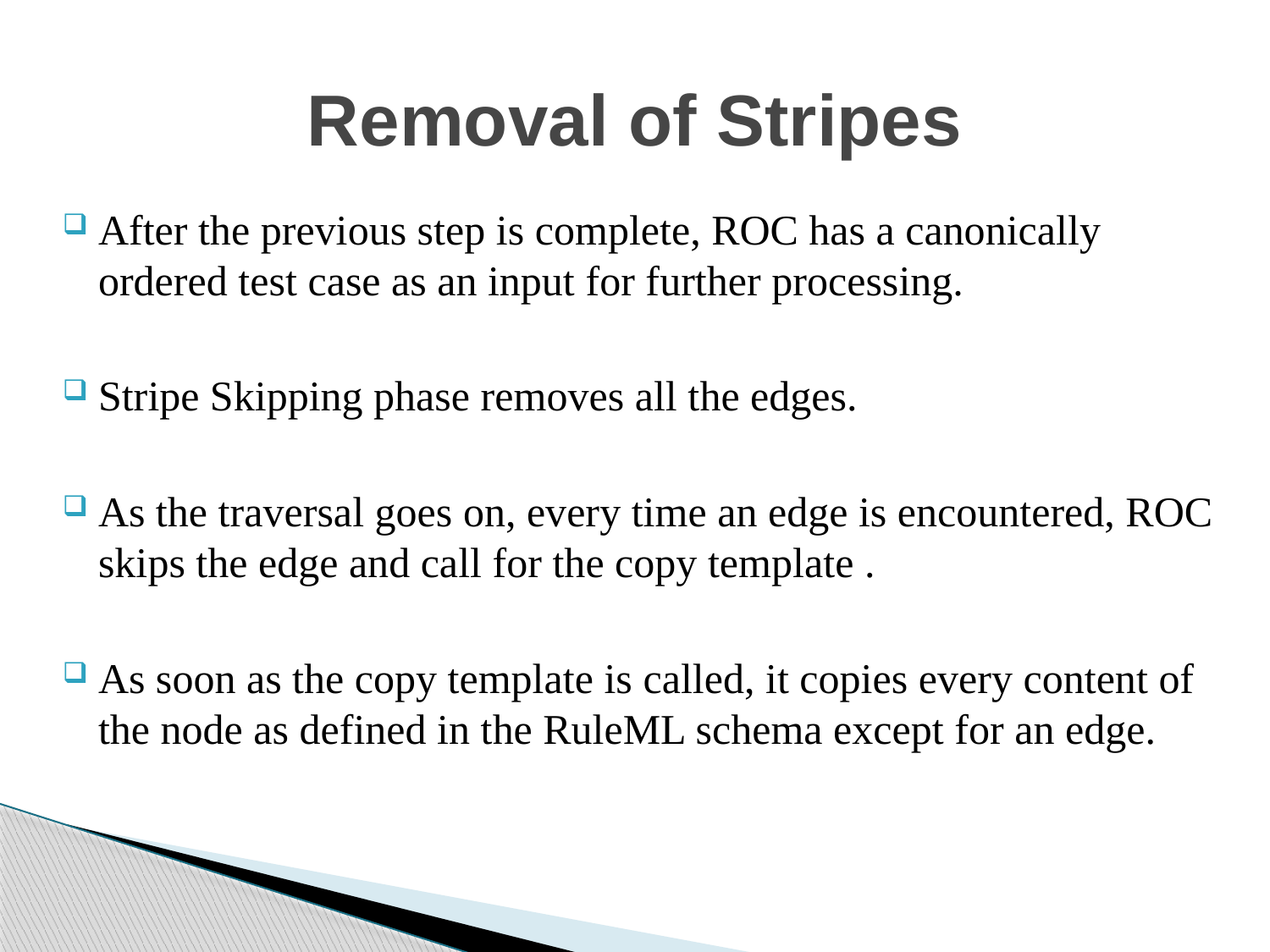

# Removal of Stripes
After the previous step is complete, ROC has a canonically ordered test case as an input for further processing.

Stripe Skipping phase removes all the edges.

As the traversal goes on, every time an edge is encountered, ROC skips the edge and call for the copy template .

As soon as the copy template is called, it copies every content of the node as defined in the RuleML schema except for an edge.